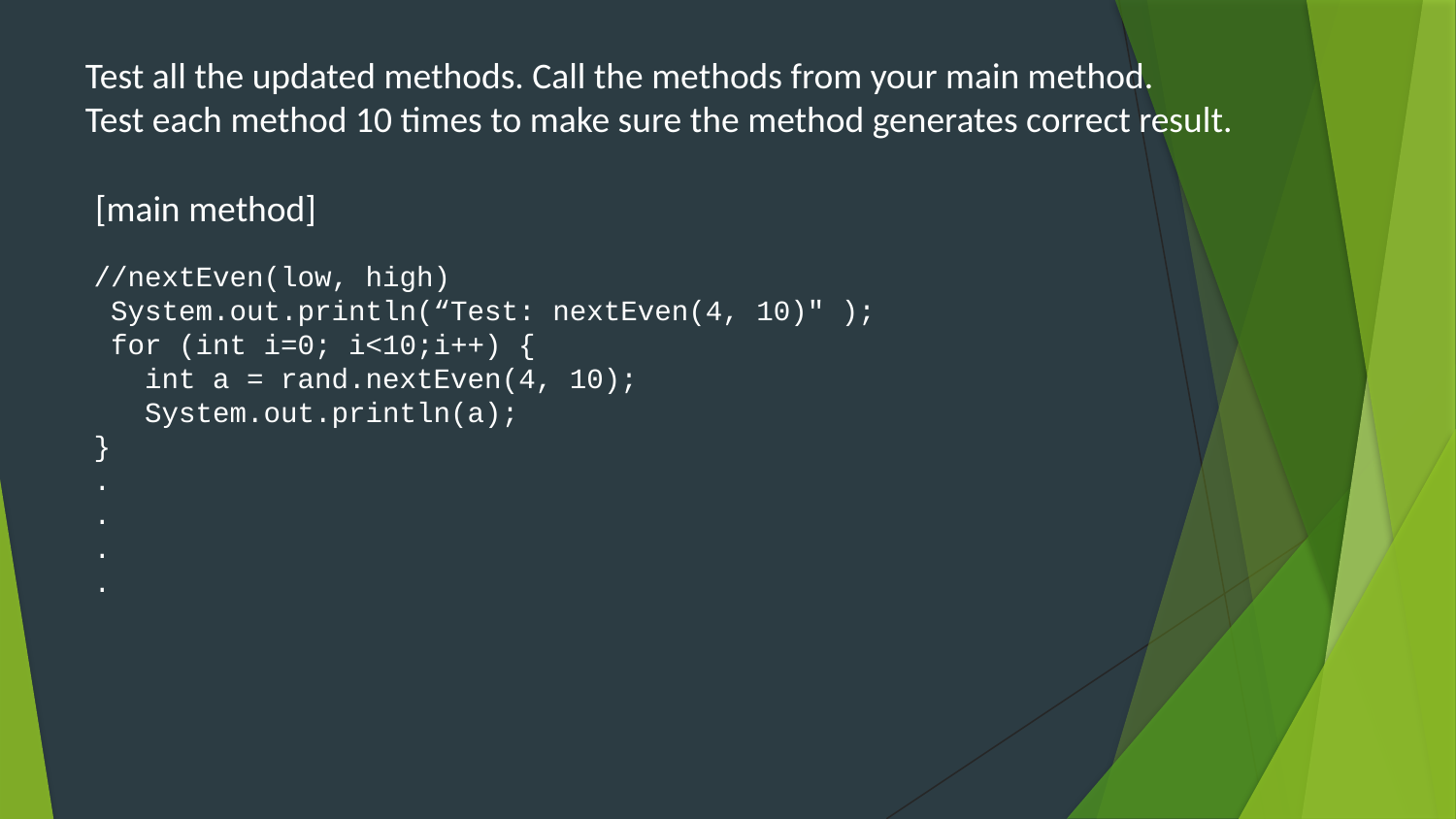

Test all the updated methods. Call the methods from your main method.
Test each method 10 times to make sure the method generates correct result.

[main method]
//nextEven(low, high)
 System.out.println(“Test: nextEven(4, 10)" );
 for (int i=0; i<10;i++) {
   int a = rand.nextEven(4, 10);
   System.out.println(a);
}
.
.
.
.